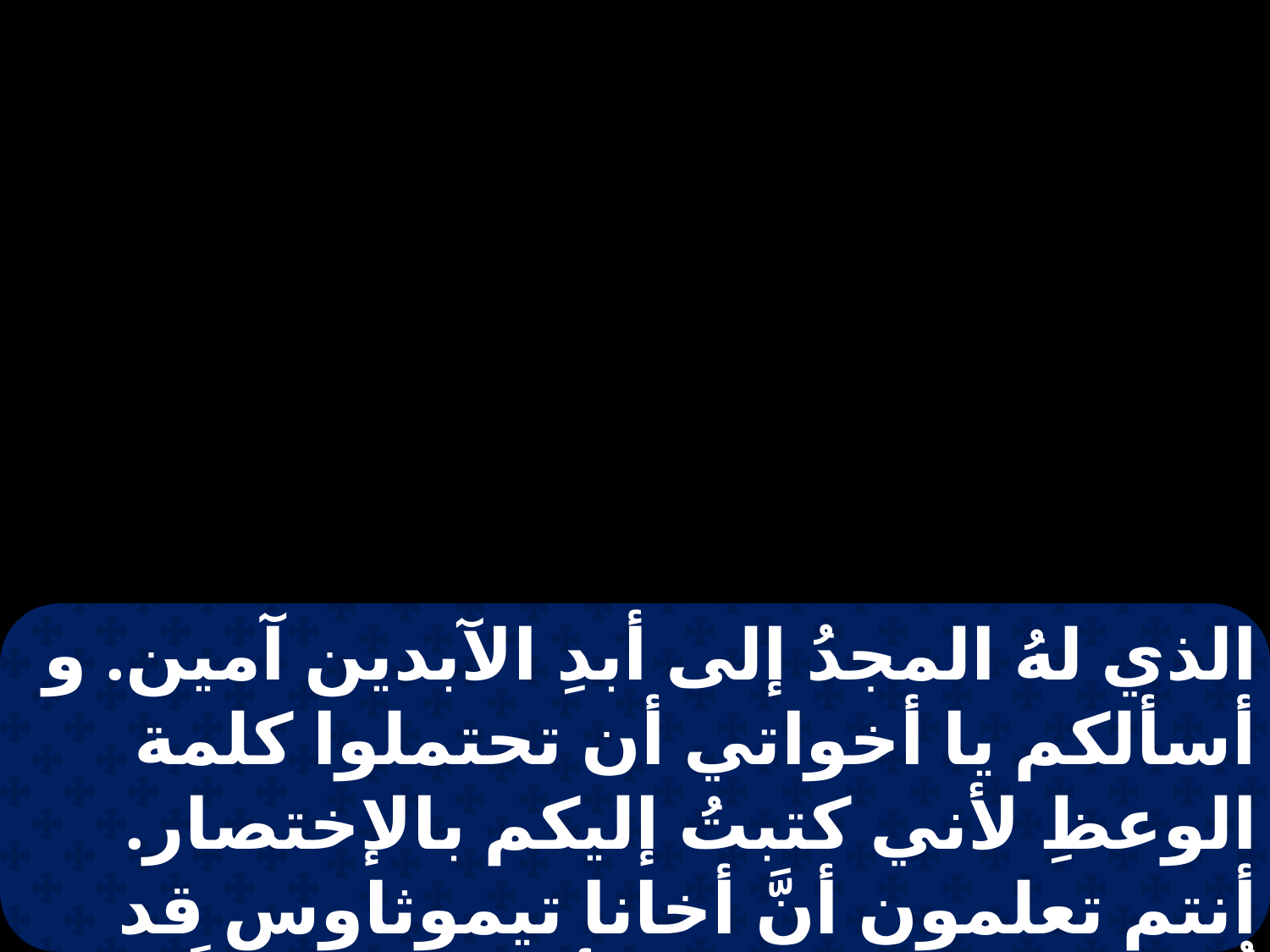

الذي لهُ المجدُ إلى أبدِ الآبدين آمين. و أسألكم يا أخواتي أن تحتملوا كلمة الوعظِ لأني كتبتُ إليكم بالإختصار. أنتم تعلمون أنَّ أخانا تيموثاوس قد اُطلِقَ. هذا إذا جاءَ سأراكم سريعاً معه.